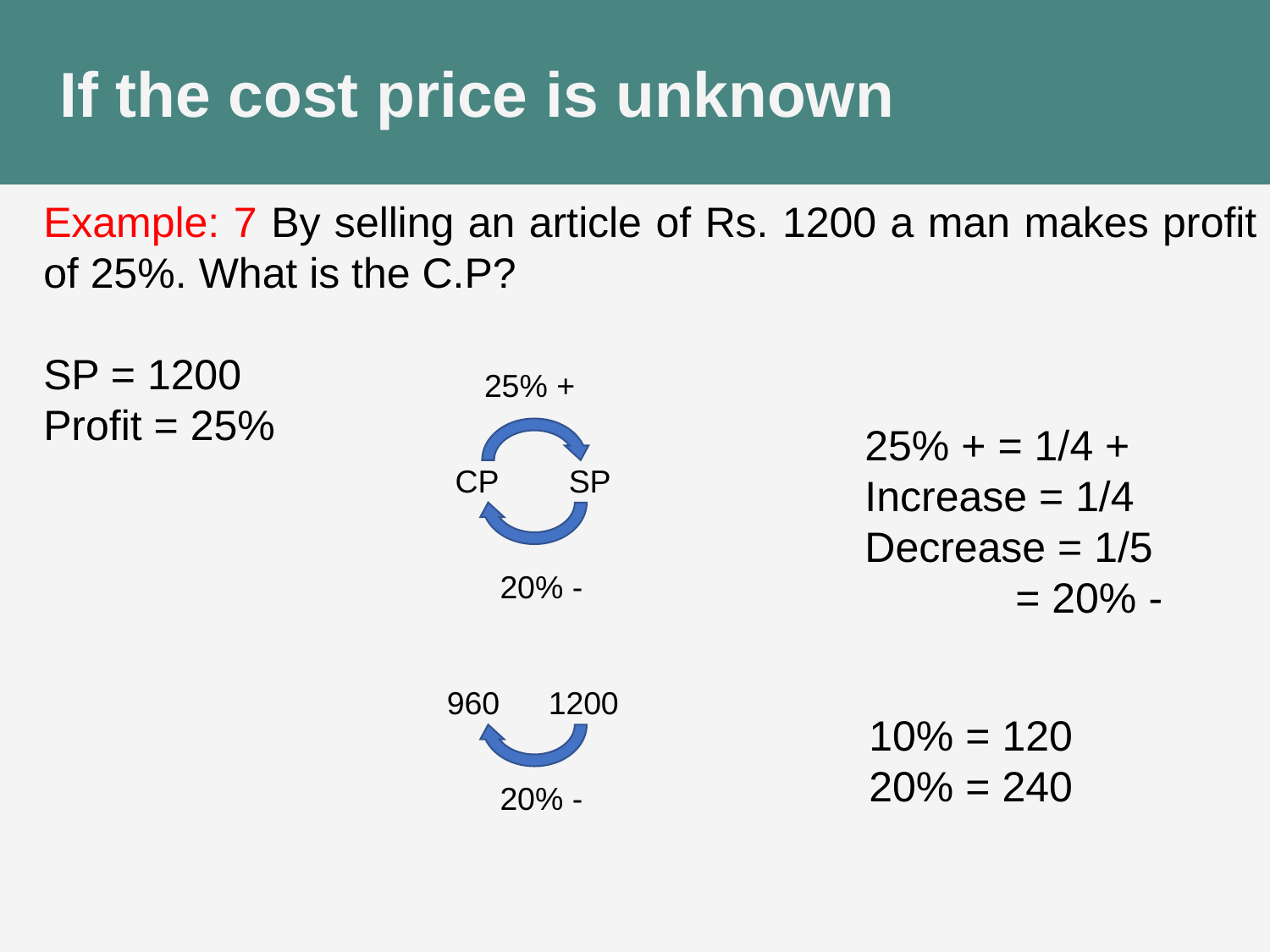

# If the cost price is unknown

Example: 7 By selling an article of Rs. 1200 a man makes profit of 25%. What is the C.P?

SP = 1200
Profit = 25%

25% +

25% + = 1/4 +
Increase = 1/4
Decrease = 1/5
	  = 20% -
CP

  SP
20% -
960

1200
10% = 120
20% = 240

20% -